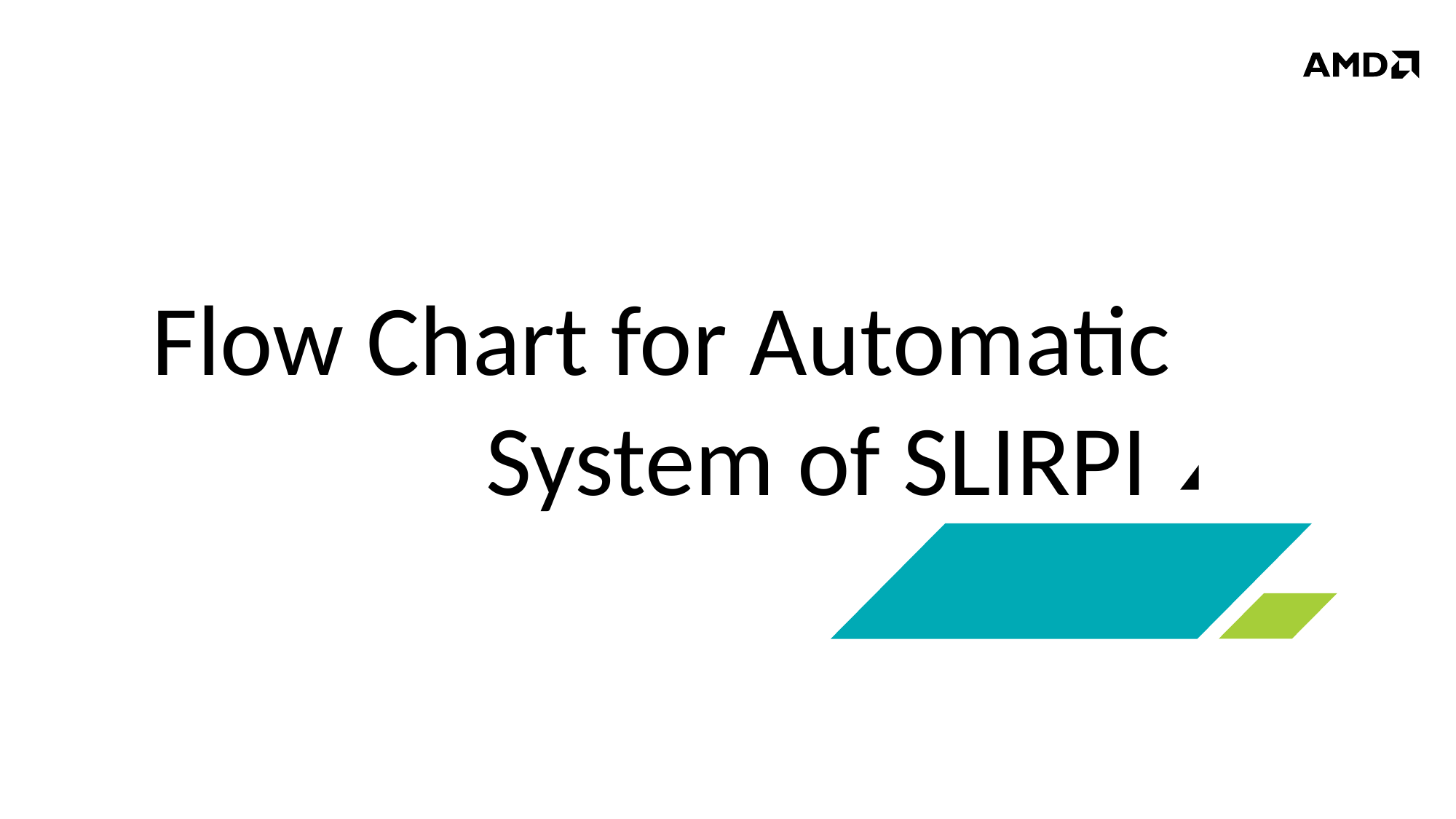

# Flow Chart for Automatic System of SLIRPI